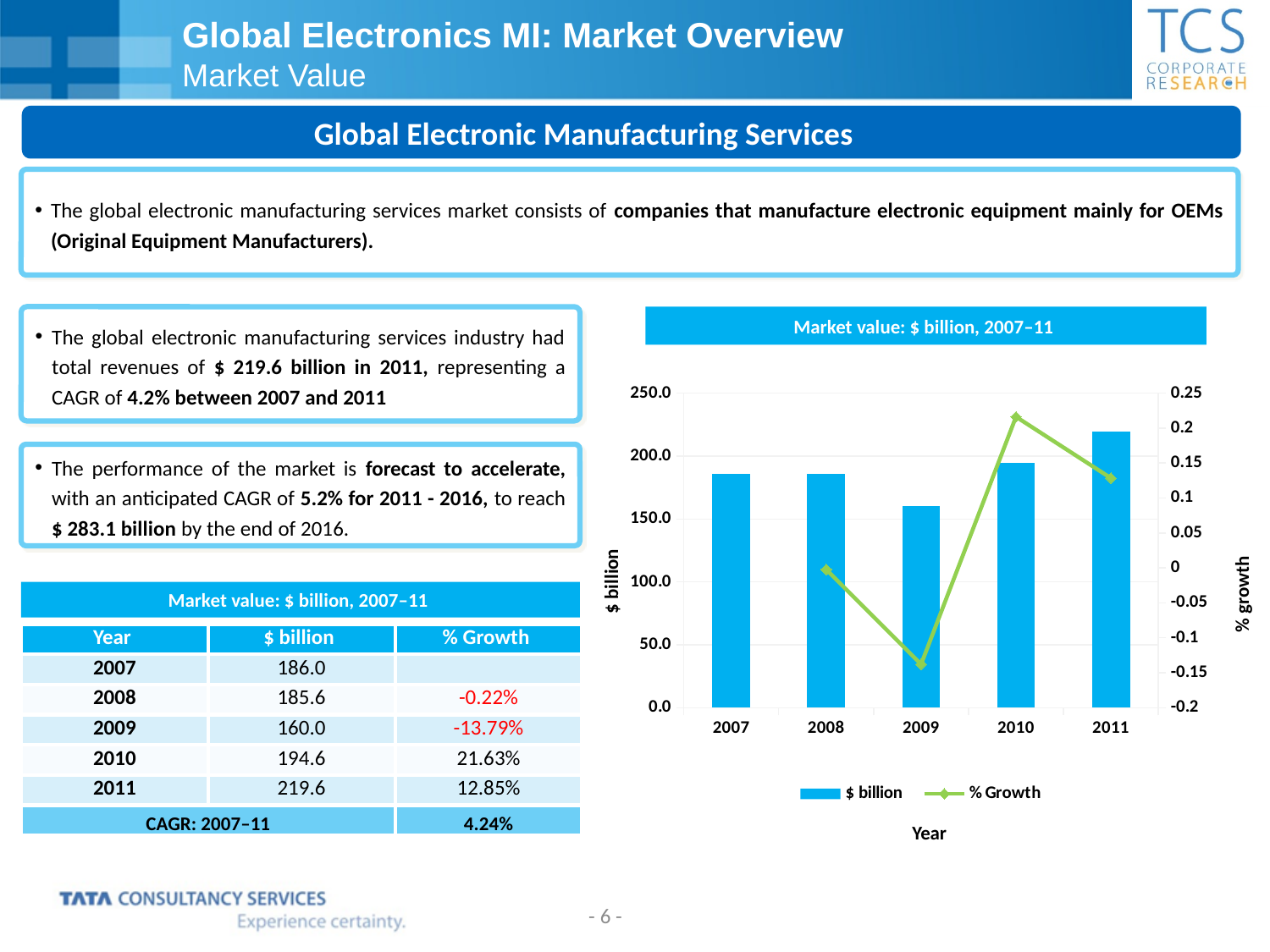

# Global Electronics MI: Market Overview Market Value
Global Electronic Manufacturing Services
The global electronic manufacturing services market consists of companies that manufacture electronic equipment mainly for OEMs (Original Equipment Manufacturers).
The global electronic manufacturing services industry had total revenues of $ 219.6 billion in 2011, representing a CAGR of 4.2% between 2007 and 2011
Market value: $ billion, 2007–11

### Chart

| Category | $ billion  | % Growth  |
|---|---|---|
| 2007 | 186.0 | None |
| 2008 | 185.6 | -0.0021505376344086342 |
| 2009 | 160.0 | -0.13793103448275887 |
| 2010 | 194.6 | 0.21625000000000022 |
| 2011 | 219.6 | 0.12846865364850968 |
The performance of the market is forecast to accelerate, with an anticipated CAGR of 5.2% for 2011 - 2016, to reach $ 283.1 billion by the end of 2016.
$ billion
% growth
Market value: $ billion, 2007–11
| Year | $ billion | % Growth |
| --- | --- | --- |
| 2007 | 186.0 |  |
| 2008 | 185.6 | -0.22% |
| 2009 | 160.0 | -13.79% |
| 2010 | 194.6 | 21.63% |
| 2011 | 219.6 | 12.85% |
| CAGR: 2007–11 |  | 4.24% |
Year
- 6 -